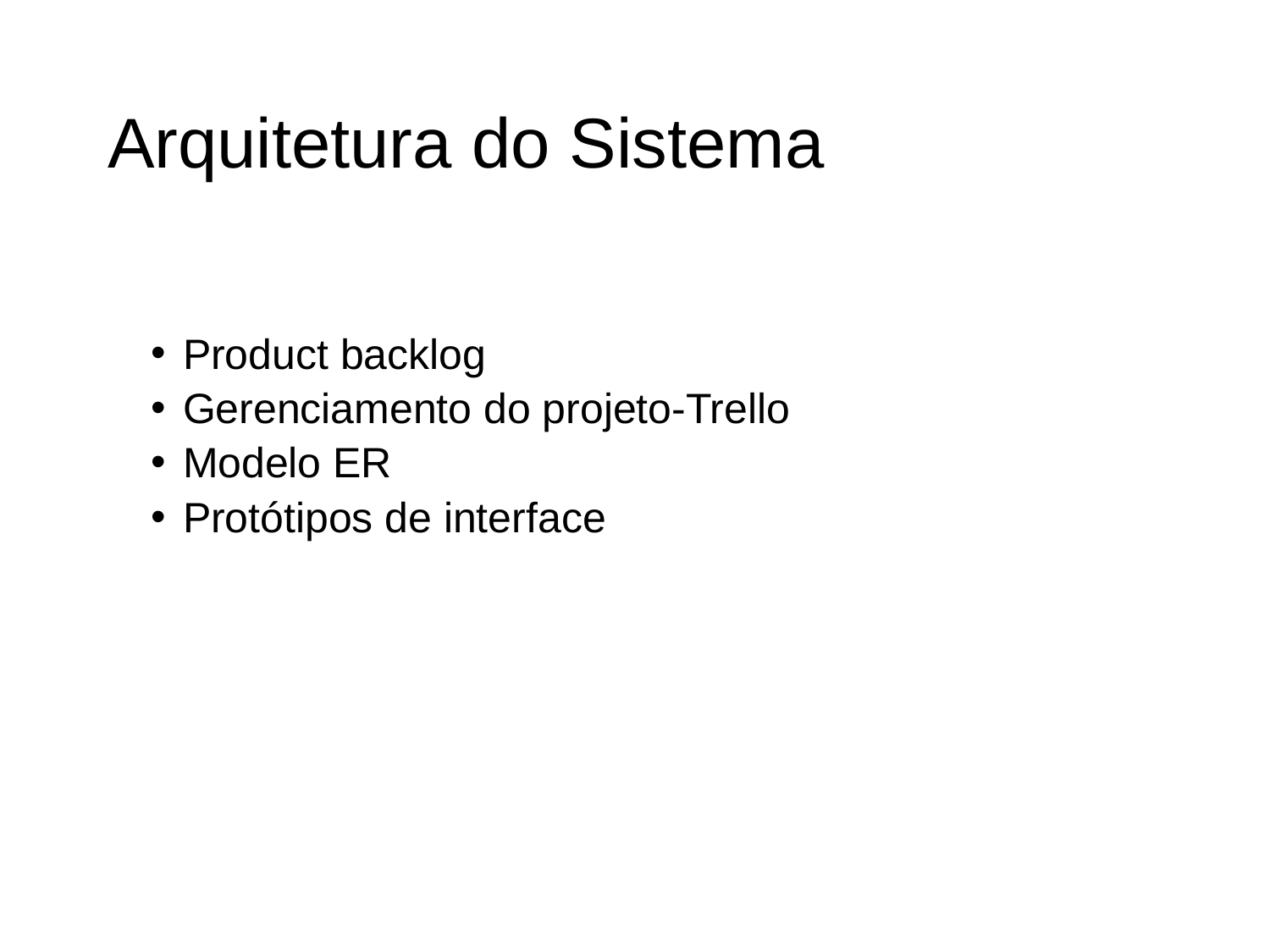

# Arquitetura do Sistema
Product backlog
Gerenciamento do projeto-Trello
Modelo ER
Protótipos de interface